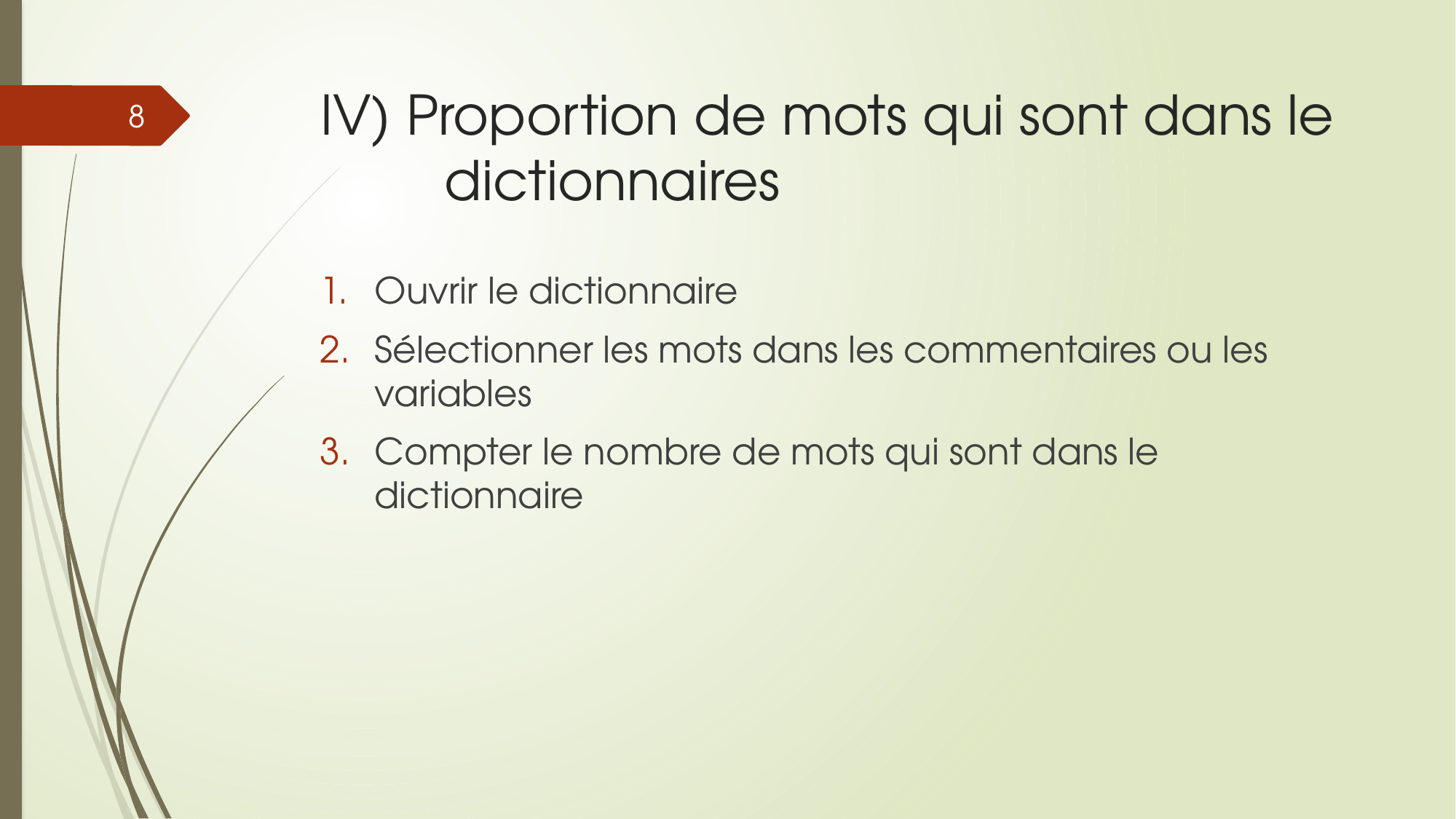

# IV) Proportion de mots qui sont dans le    	 dictionnaires
8

Ouvrir le dictionnaire
Sélectionner les mots dans les commentaires ou les variables
Compter le nombre de mots qui sont dans le dictionnaire